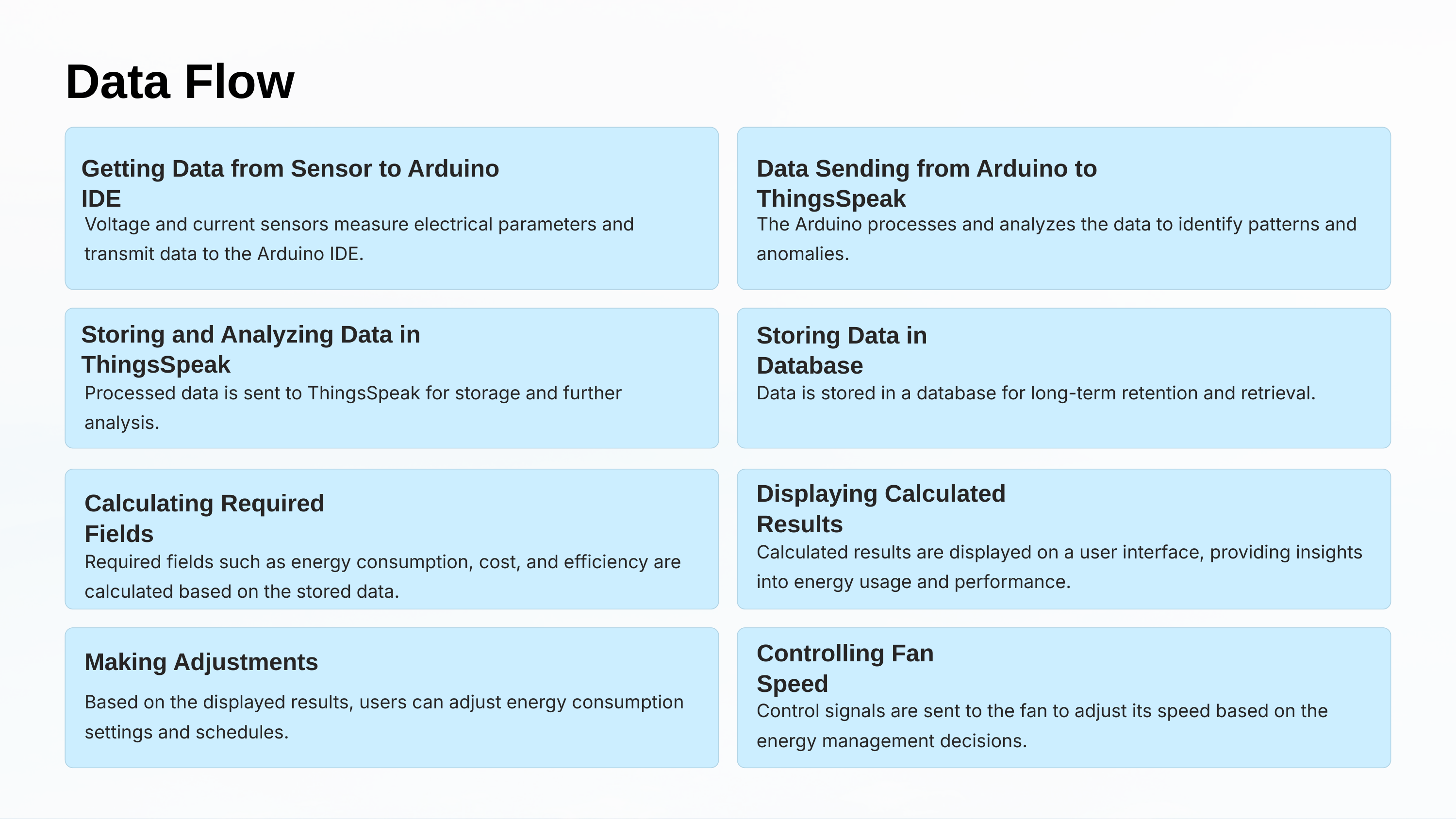

Data Flow

Getting Data from Sensor to Arduino IDE
Data Sending from Arduino to ThingsSpeak
Voltage and current sensors measure electrical parameters and transmit data to the Arduino IDE.
The Arduino processes and analyzes the data to identify patterns and anomalies.

Storing and Analyzing Data in ThingsSpeak
Storing Data in Database
Processed data is sent to ThingsSpeak for storage and further analysis.
Data is stored in a database for long-term retention and retrieval.

Displaying Calculated Results
Calculating Required Fields
Calculated results are displayed on a user interface, providing insights into energy usage and performance.
Required fields such as energy consumption, cost, and efficiency are calculated based on the stored data.

Controlling Fan Speed
Making Adjustments
Based on the displayed results, users can adjust energy consumption settings and schedules.
Control signals are sent to the fan to adjust its speed based on the energy management decisions.